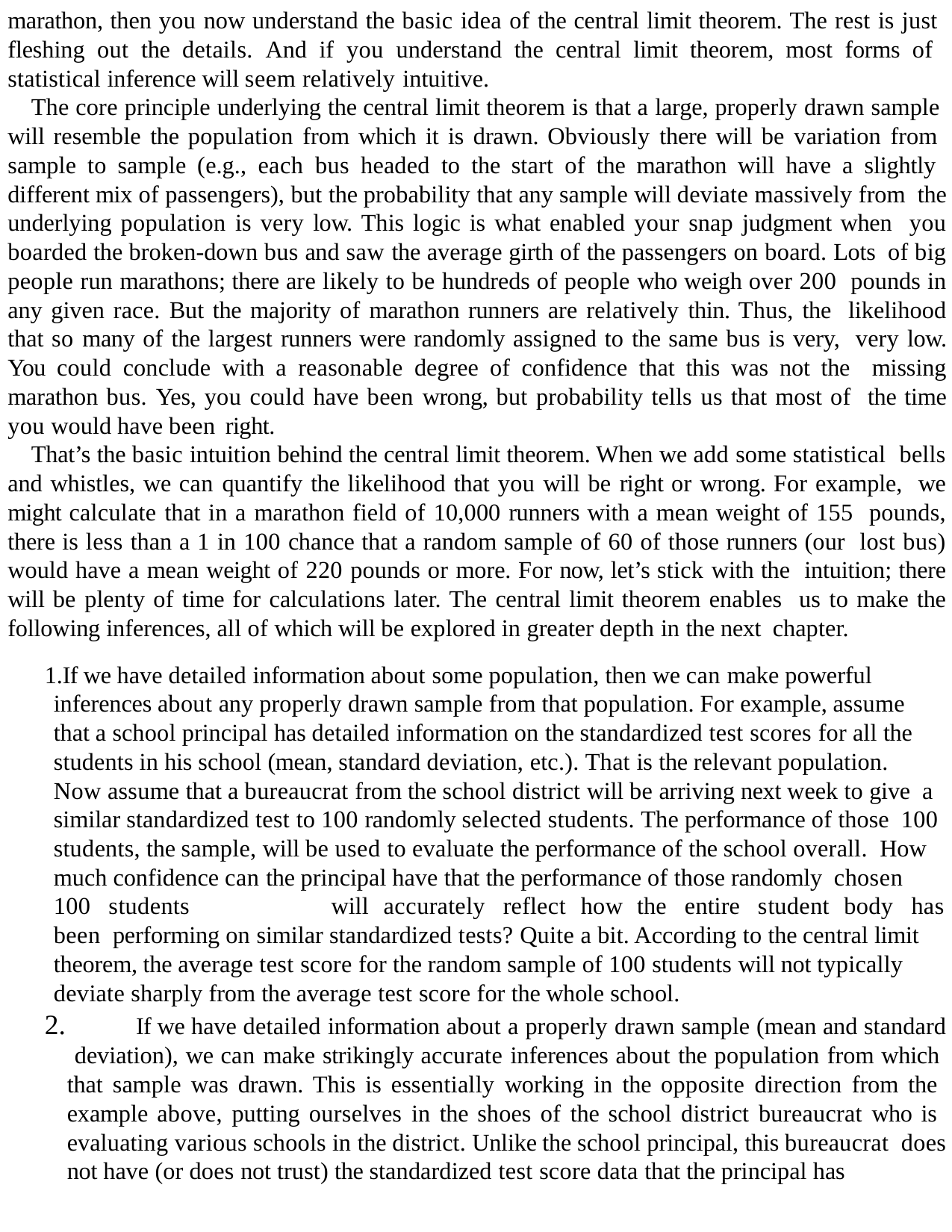

marathon, then you now understand the basic idea of the central limit theorem. The rest is just  fleshing out the details. And if you understand the central limit theorem, most forms of  statistical inference will seem relatively intuitive.
The core principle underlying the central limit theorem is that a large, properly drawn sample  will resemble the population from which it is drawn. Obviously there will be variation from  sample to sample (e.g., each bus headed to the start of the marathon will have a slightly  different mix of passengers), but the probability that any sample will deviate massively from  the underlying population is very low. This logic is what enabled your snap judgment when  you boarded the broken-down bus and saw the average girth of the passengers on board. Lots  of big people run marathons; there are likely to be hundreds of people who weigh over 200  pounds in any given race. But the majority of marathon runners are relatively thin. Thus, the  likelihood that so many of the largest runners were randomly assigned to the same bus is very,  very low. You could conclude with a reasonable degree of confidence that this was not the  missing marathon bus. Yes, you could have been wrong, but probability tells us that most of  the time you would have been right.
That’s the basic intuition behind the central limit theorem. When we add some statistical  bells and whistles, we can quantify the likelihood that you will be right or wrong. For example,  we might calculate that in a marathon field of 10,000 runners with a mean weight of 155  pounds, there is less than a 1 in 100 chance that a random sample of 60 of those runners (our  lost bus) would have a mean weight of 220 pounds or more. For now, let’s stick with the  intuition; there will be plenty of time for calculations later. The central limit theorem enables  us to make the following inferences, all of which will be explored in greater depth in the next  chapter.
If we have detailed information about some population, then we can make powerful  inferences about any properly drawn sample from that population. For example, assume  that a school principal has detailed information on the standardized test scores for all the  students in his school (mean, standard deviation, etc.). That is the relevant population.  Now assume that a bureaucrat from the school district will be arriving next week to give  a similar standardized test to 100 randomly selected students. The performance of those  100 students, the sample, will be used to evaluate the performance of the school overall.  How much confidence can the principal have that the performance of those randomly  chosen  100   students	will  accurately   reflect  how  the   entire   student  body   has	been  performing on similar standardized tests? Quite a bit. According to the central limit  theorem, the average test score for the random sample of 100 students will not typically  deviate sharply from the average test score for the whole school.
	If we have detailed information about a properly drawn sample (mean and standard  deviation), we can make strikingly accurate inferences about the population from which  that sample was drawn. This is essentially working in the opposite direction from the  example above, putting ourselves in the shoes of the school district bureaucrat who is  evaluating various schools in the district. Unlike the school principal, this bureaucrat  does not have (or does not trust) the standardized test score data that the principal has